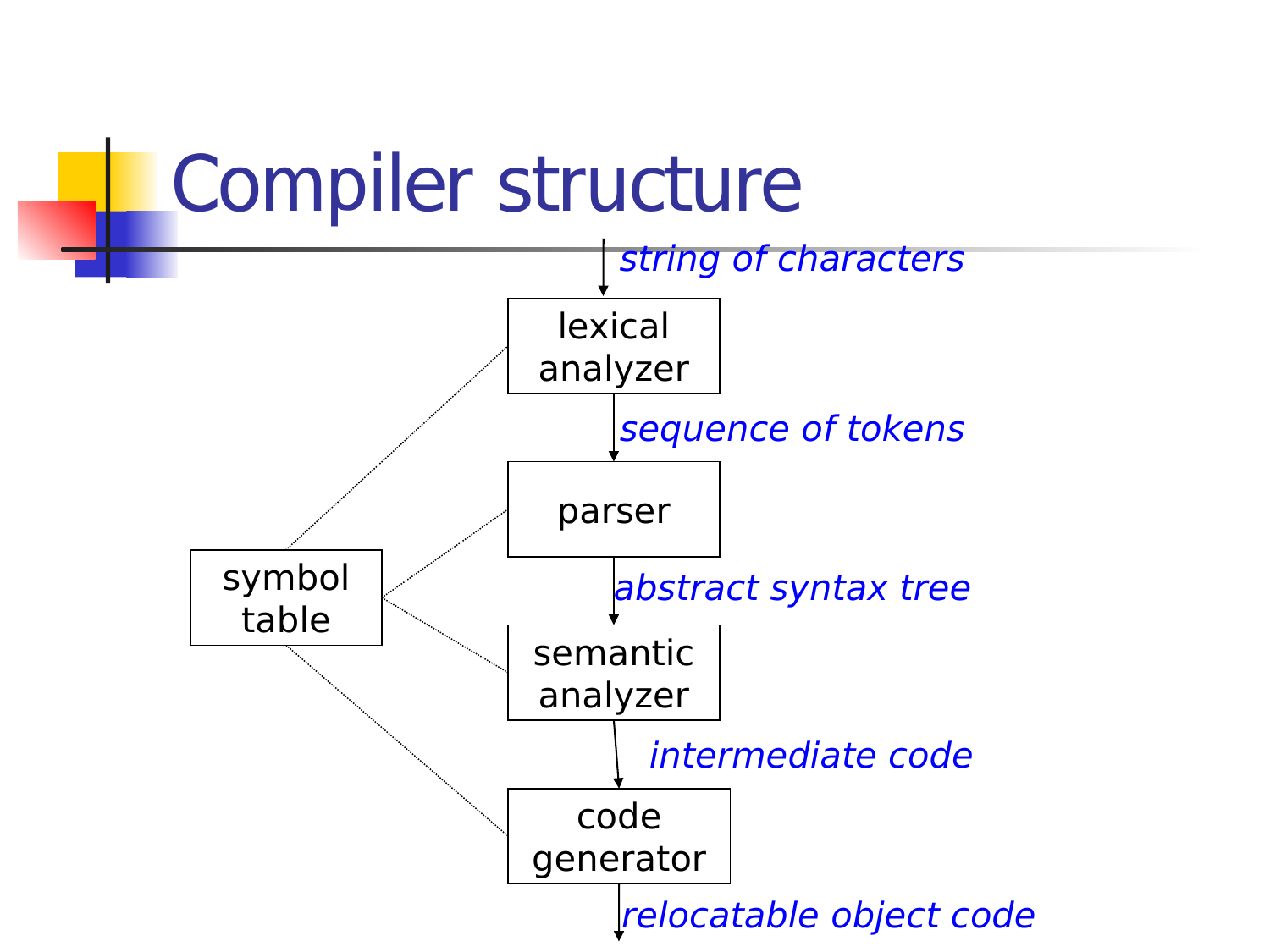

# Compiler structure
string of characters
lexical analyzer
sequence of tokens
parser
symbol table
abstract syntax tree
semantic analyzer
intermediate code
code generator
relocatable object code